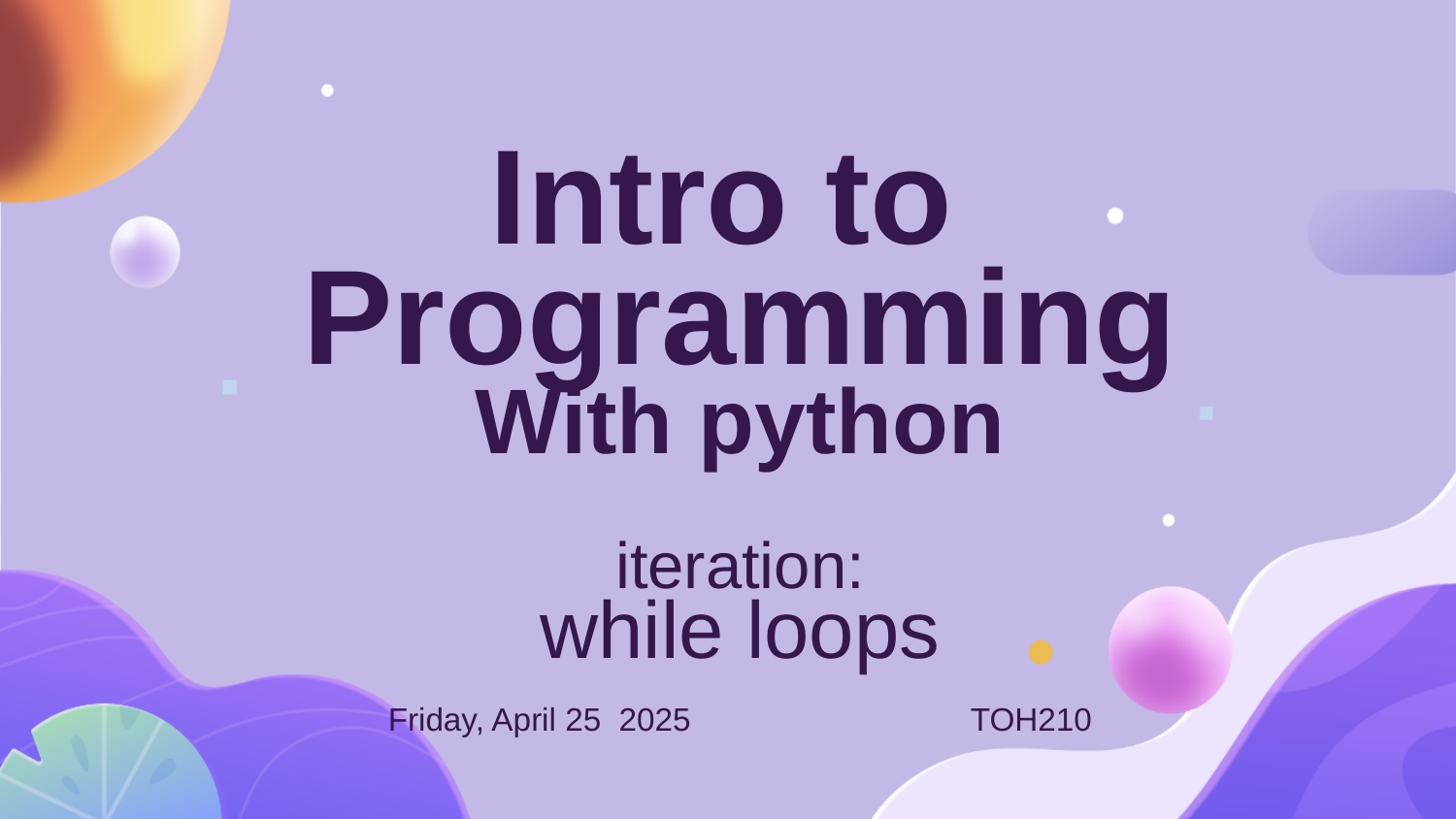

# Intro to
Programming
With python

iteration:
while loops
Friday, April 25  2025	 	TOH210